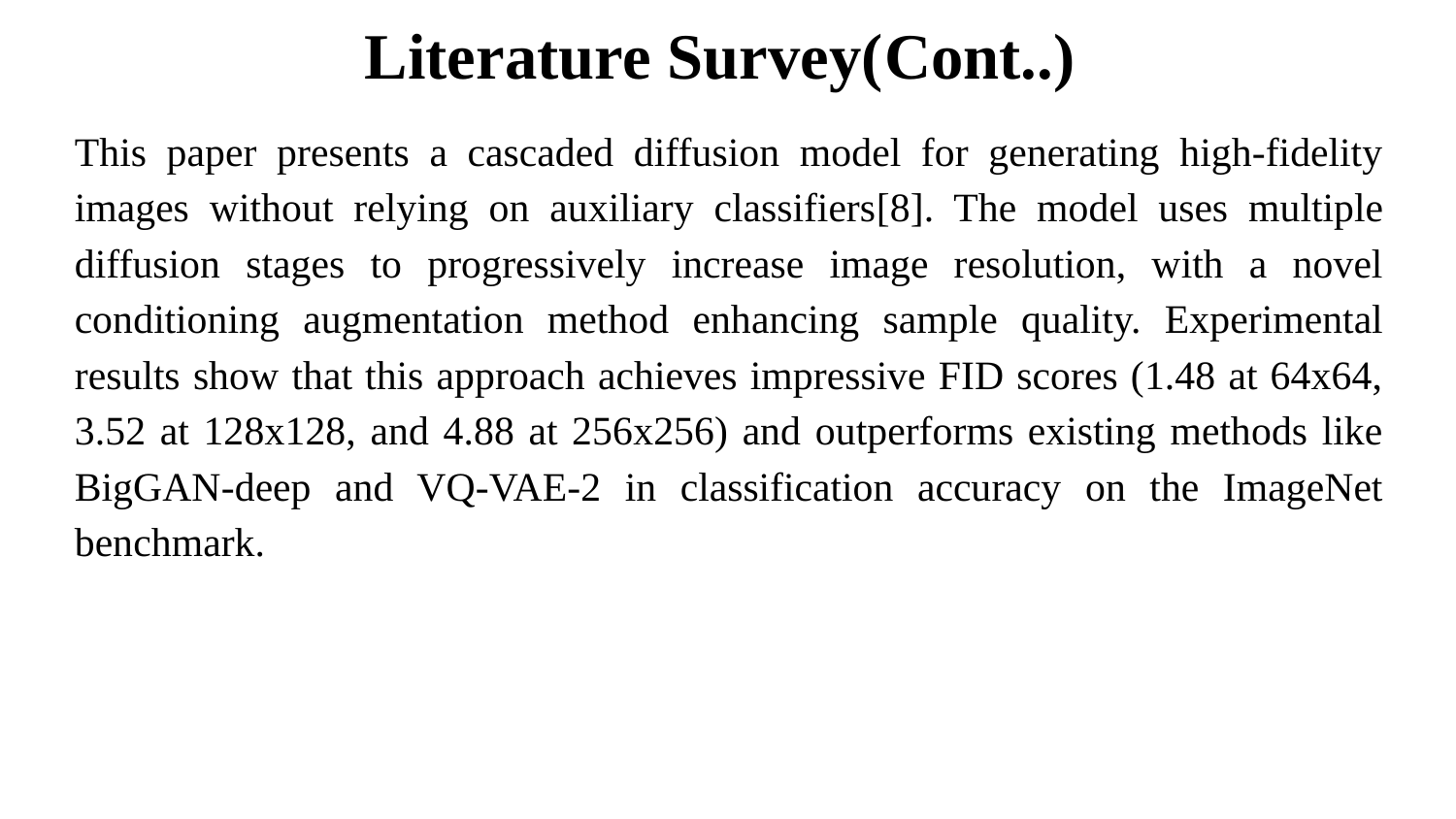

# Literature Survey(Cont..)
This paper presents a cascaded diffusion model for generating high-fidelity images without relying on auxiliary classifiers[8]. The model uses multiple diffusion stages to progressively increase image resolution, with a novel conditioning augmentation method enhancing sample quality. Experimental results show that this approach achieves impressive FID scores (1.48 at 64x64, 3.52 at 128x128, and 4.88 at 256x256) and outperforms existing methods like BigGAN-deep and VQ-VAE-2 in classification accuracy on the ImageNet benchmark.